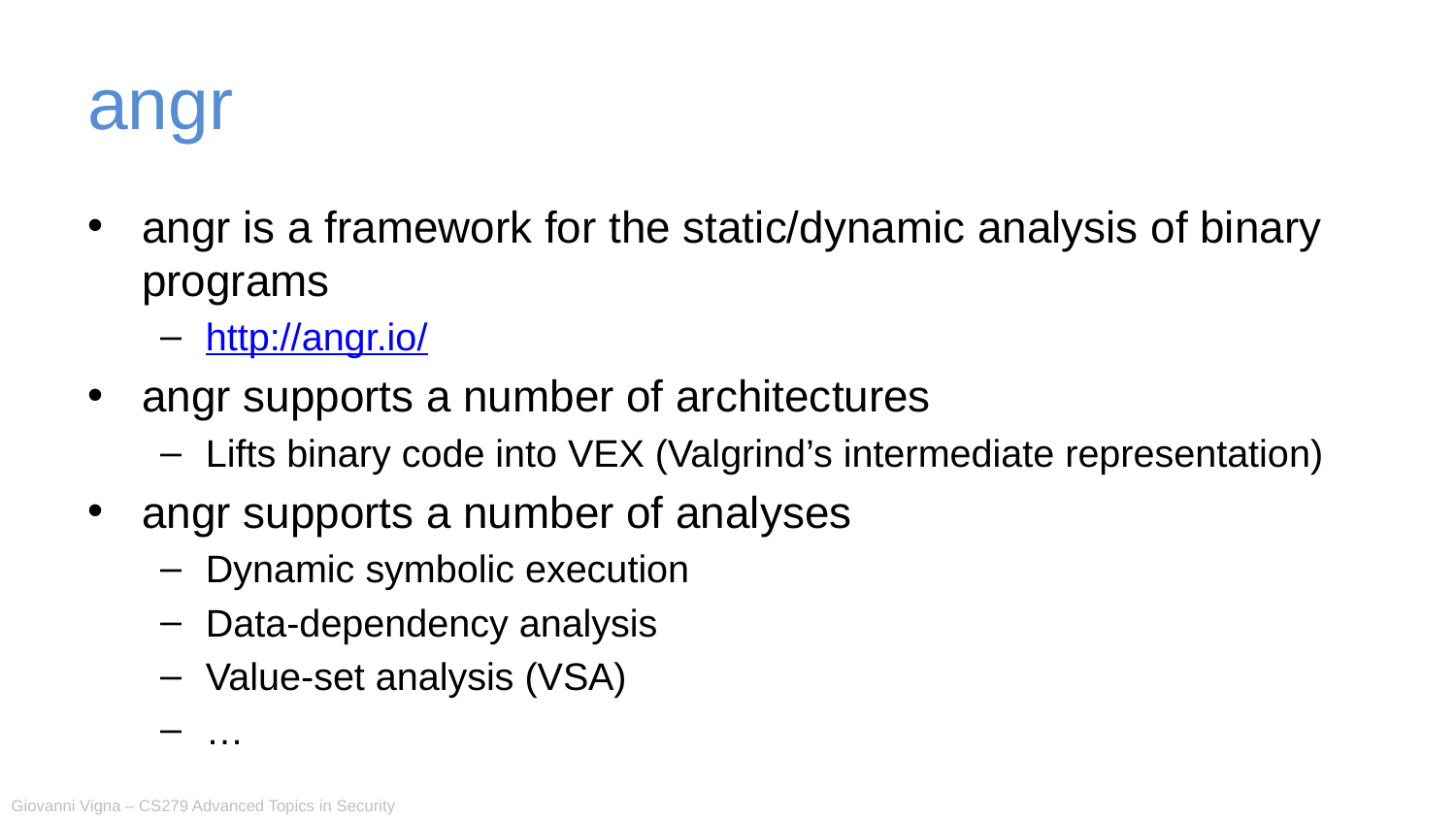

# angr
angr is a framework for the static/dynamic analysis of binary programs
http://angr.io/
angr supports a number of architectures
Lifts binary code into VEX (Valgrind’s intermediate representation)
angr supports a number of analyses
Dynamic symbolic execution
Data-dependency analysis
Value-set analysis (VSA)
…